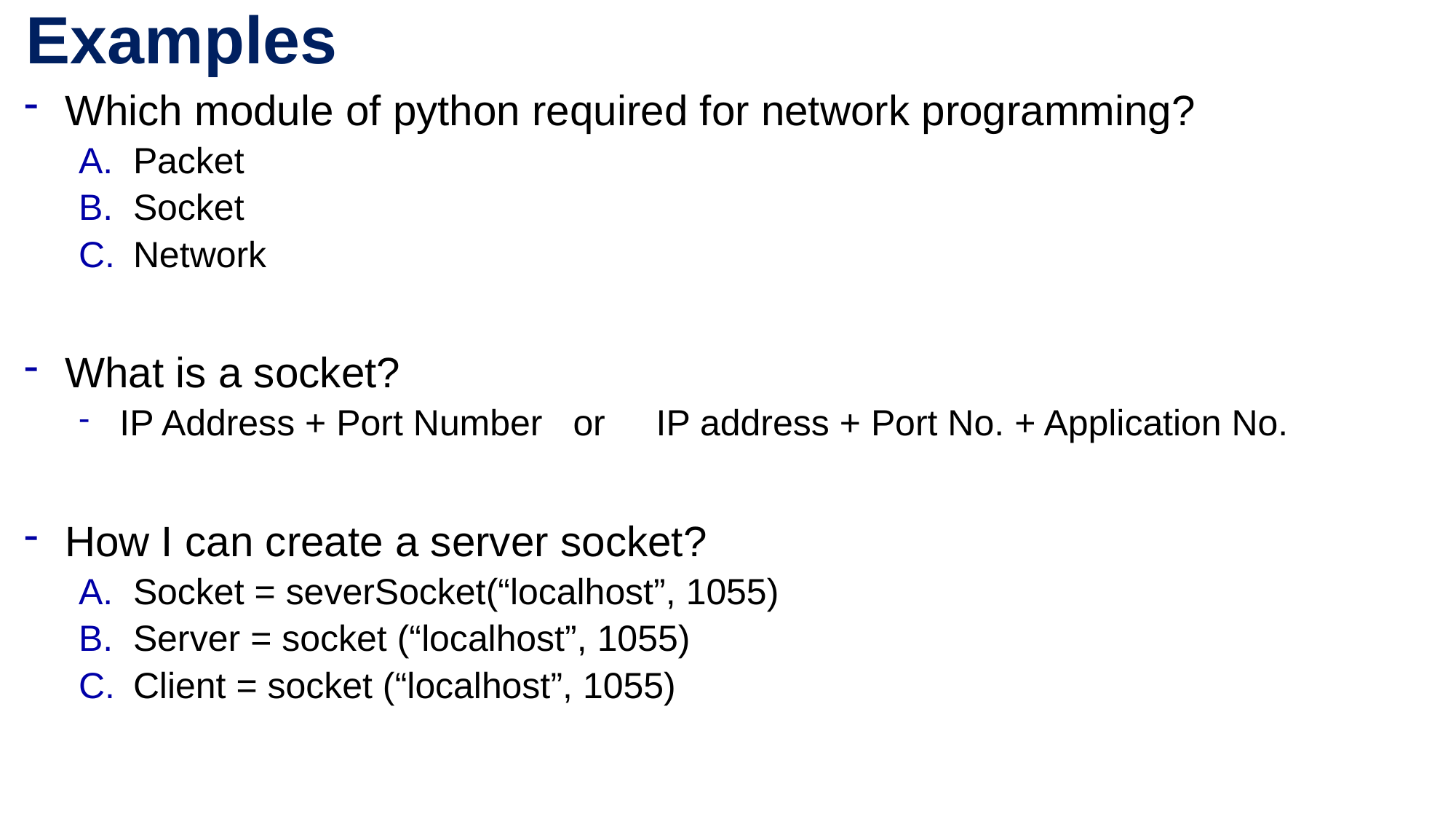

# Examples
Which module of python required for network programming?
Packet
Socket
Network

What is a socket?
IP Address + Port Number   or     IP address + Port No. + Application No.

How I can create a server socket?
Socket = severSocket(“localhost”, 1055)
Server = socket (“localhost”, 1055)
Client = socket (“localhost”, 1055)